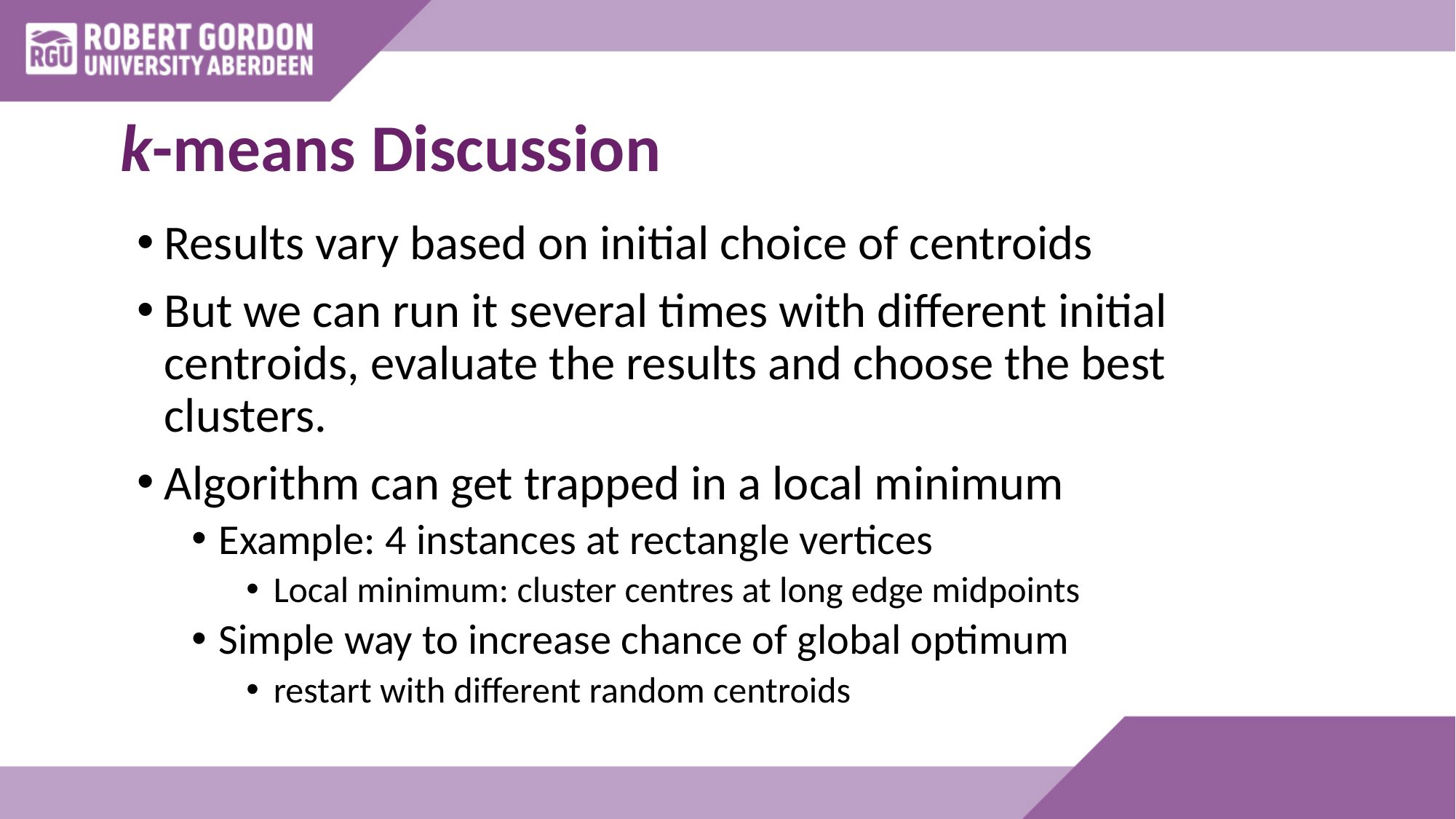

# k-means Discussion
Results vary based on initial choice of centroids
But we can run it several times with different initial centroids, evaluate the results and choose the best clusters.
Algorithm can get trapped in a local minimum
Example: 4 instances at rectangle vertices
Local minimum: cluster centres at long edge midpoints
Simple way to increase chance of global optimum
restart with different random centroids